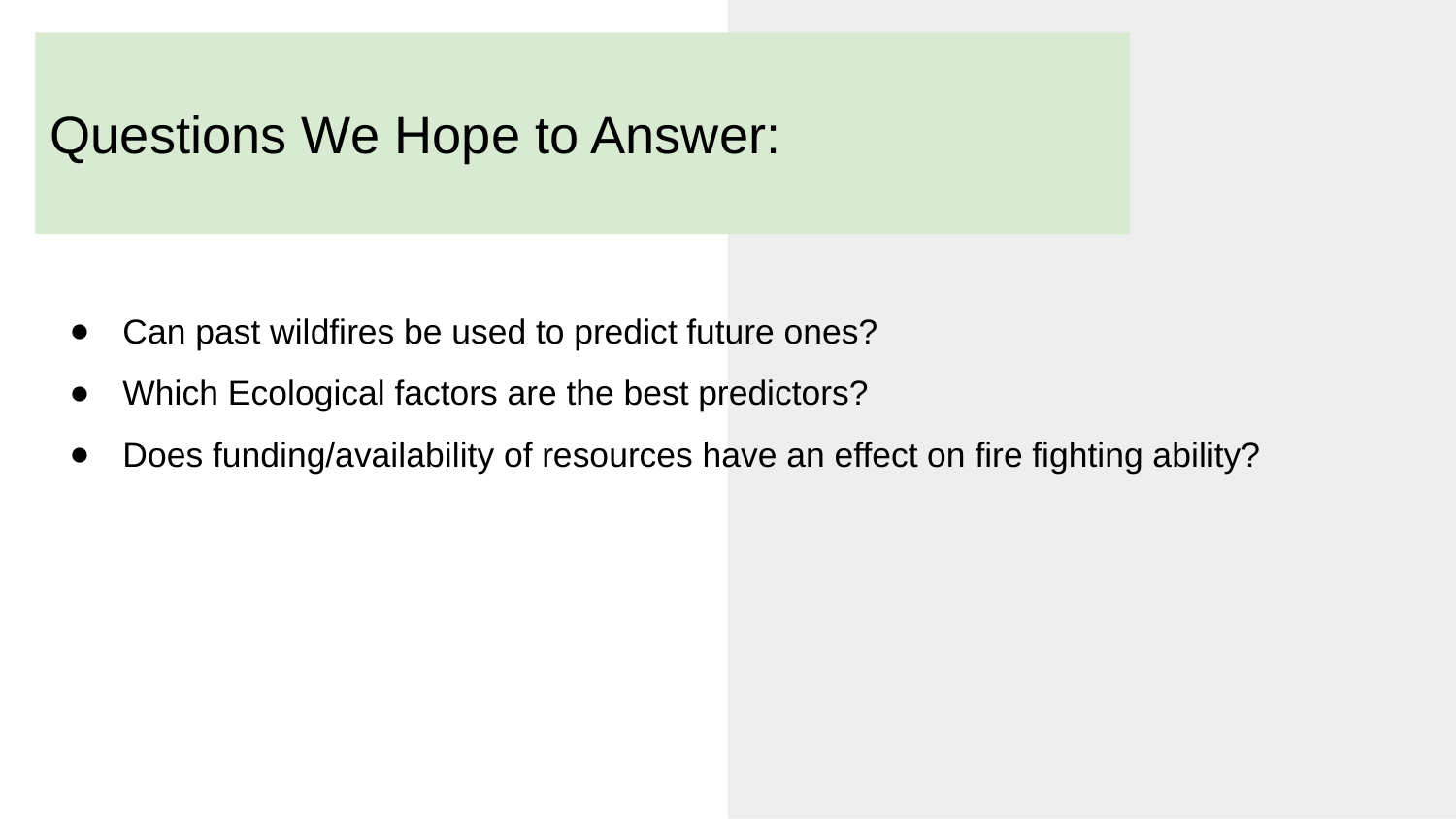

# Questions We Hope to Answer:
Can past wildfires be used to predict future ones?
Which Ecological factors are the best predictors?
Does funding/availability of resources have an effect on fire fighting ability?